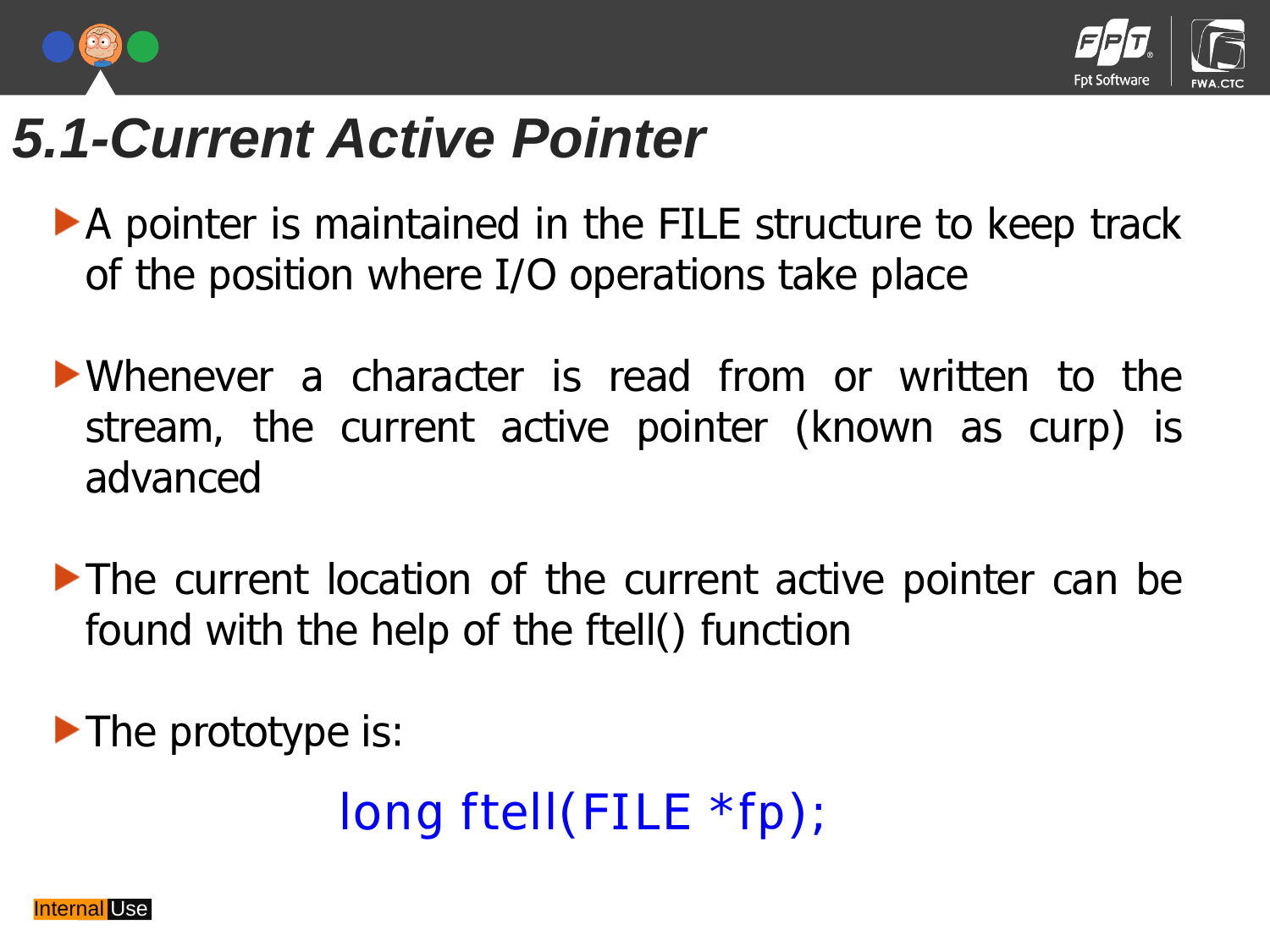

5.1-Current Active Pointer
A pointer is maintained in the FILE structure to keep track of the position where I/O operations take place

Whenever a character is read from or written to the stream, the current active pointer (known as curp) is advanced

The current location of the current active pointer can be found with the help of the ftell() function

The prototype is:

			long ftell(FILE *fp);